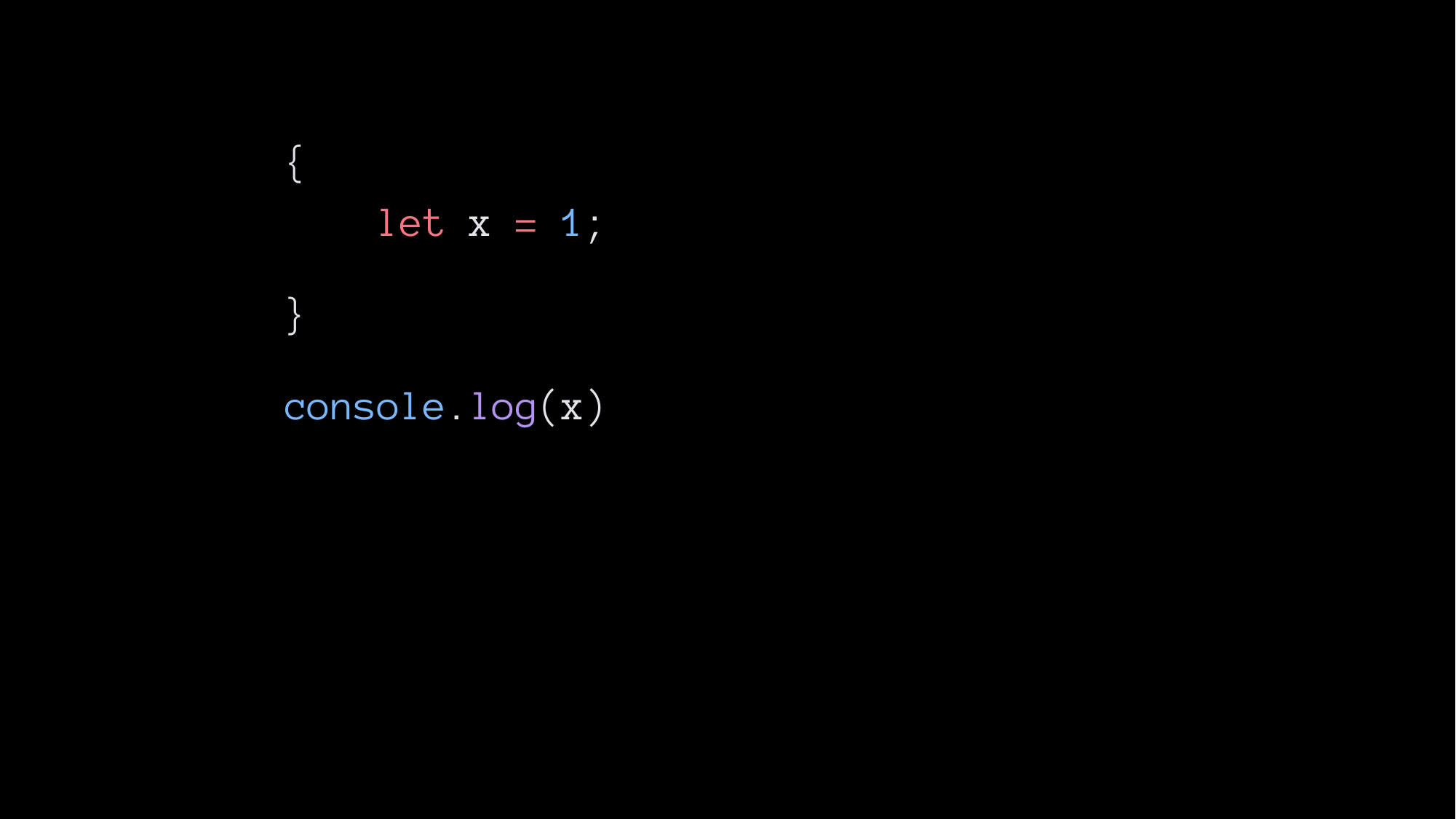

# {         let x = 1;     }     console.log(x)